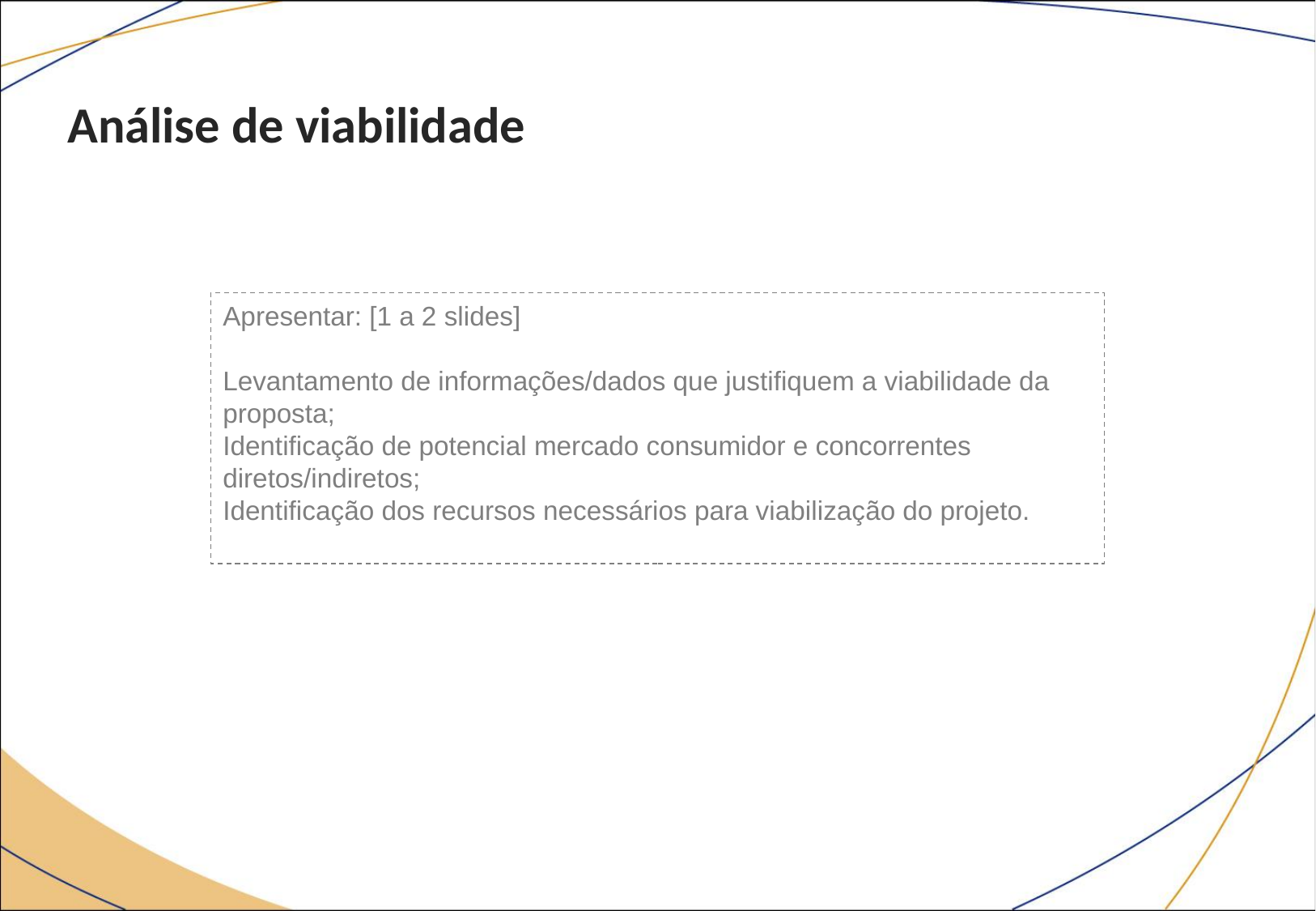

# Análise de viabilidade
Apresentar: [1 a 2 slides]

Levantamento de informações/dados que justifiquem a viabilidade da proposta;
Identificação de potencial mercado consumidor e concorrentes diretos/indiretos;
Identificação dos recursos necessários para viabilização do projeto.